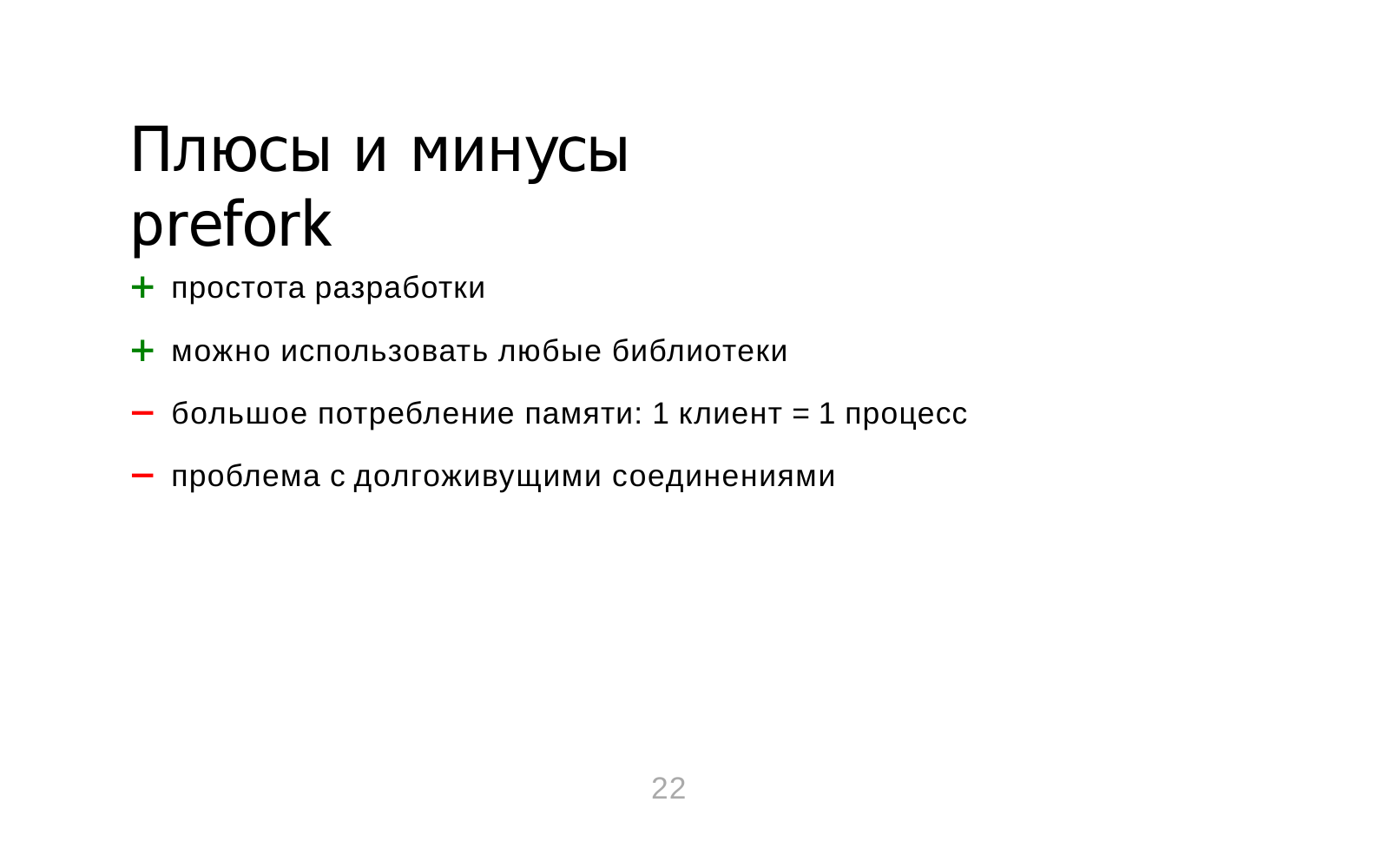

# Плюсы и минусы prefork
➕ простота разработки
➕ можно использовать любые библиотеки
➖ большое потребление памяти: 1 клиент = 1 процесс
➖ проблема с долгоживущими соединениями
22